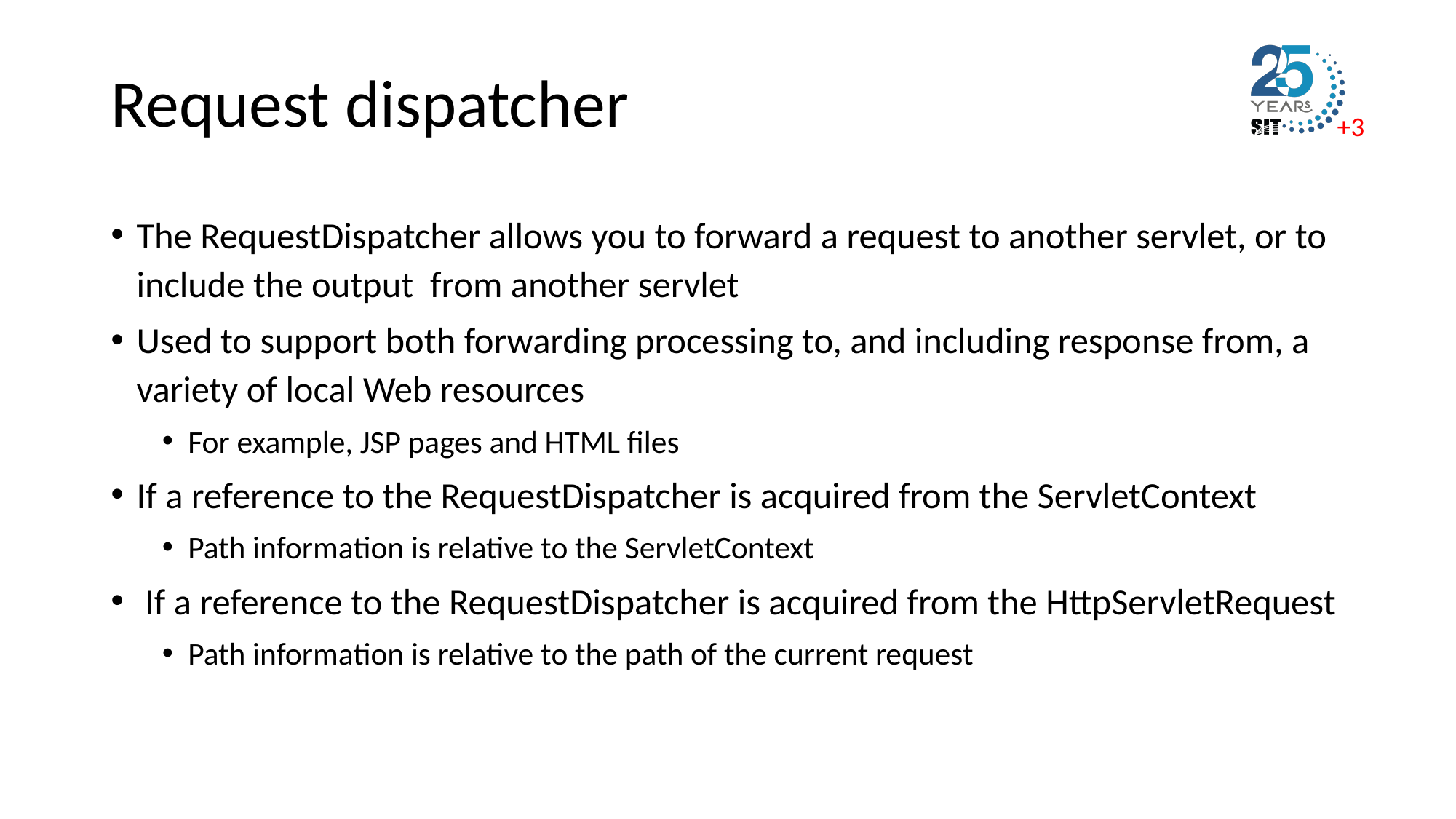

# Request dispatcher
The RequestDispatcher allows you to forward a request to another servlet, or to include the output  from another servlet
Used to support both forwarding processing to, and including response from, a variety of local Web resources
For example, JSP pages and HTML files
If a reference to the RequestDispatcher is acquired from the ServletContext
Path information is relative to the ServletContext
 If a reference to the RequestDispatcher is acquired from the HttpServletRequest
Path information is relative to the path of the current request